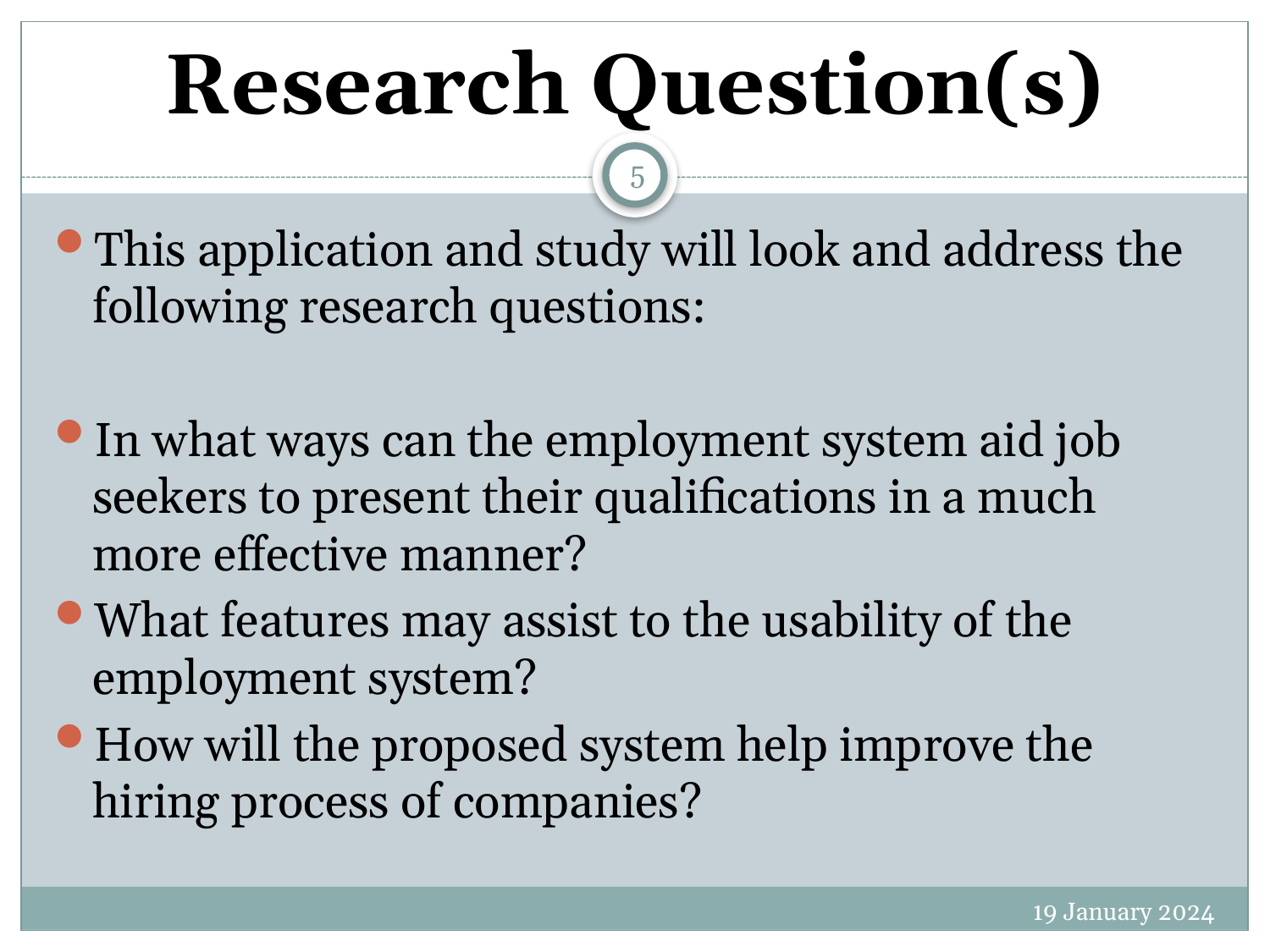

# Research Question(s)
5
This application and study will look and address the following research questions:

In what ways can the employment system aid job seekers to present their qualifications in a much more effective manner?
What features may assist to the usability of the employment system?
How will the proposed system help improve the hiring process of companies?

19 January 2024